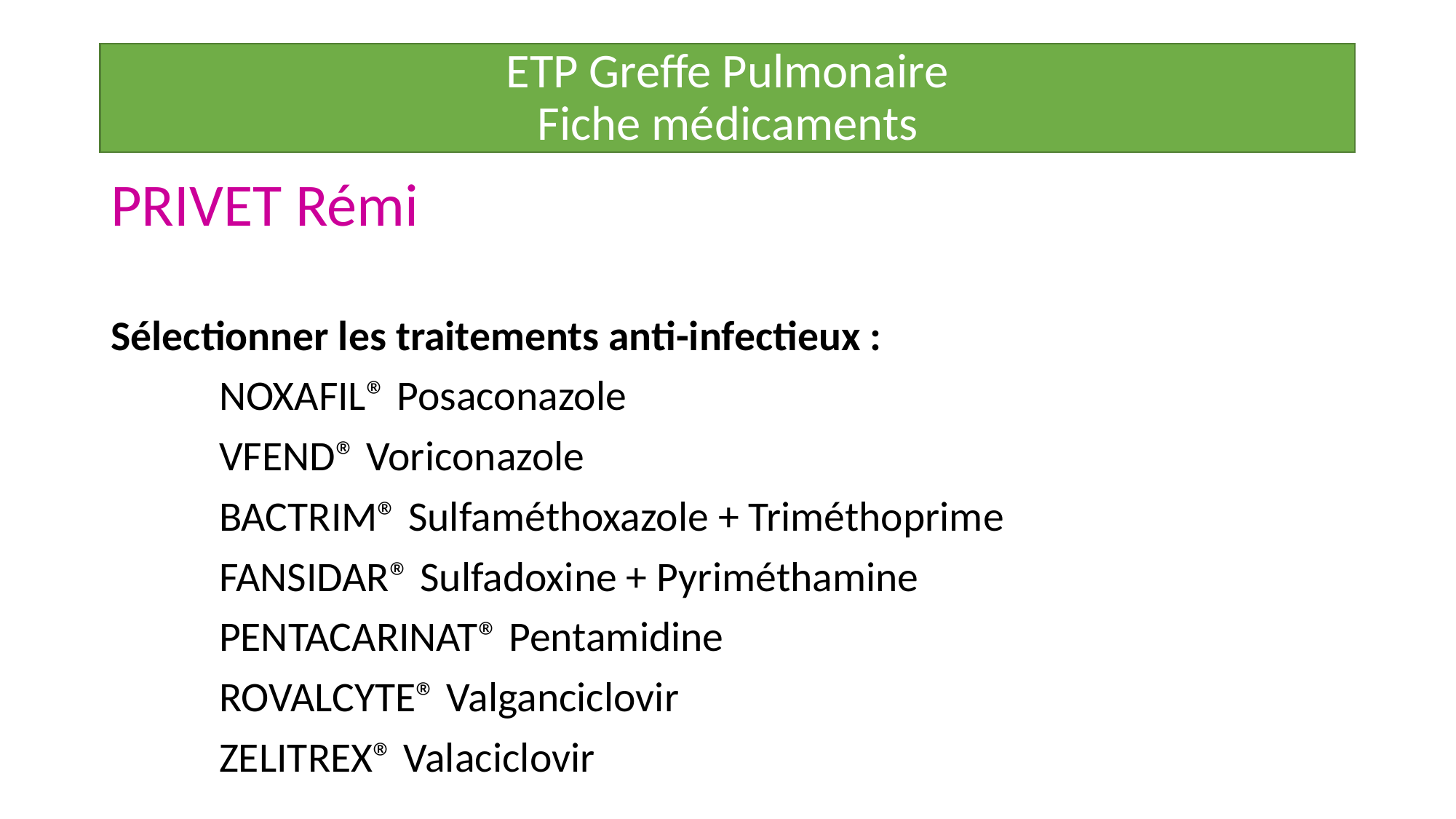

# ETP Greffe Pulmonaire Fiche médicaments
PRIVET Rémi

Sélectionner les traitements anti-infectieux :
	NOXAFIL® Posaconazole
	VFEND® Voriconazole
	BACTRIM® Sulfaméthoxazole + Triméthoprime
	FANSIDAR® Sulfadoxine + Pyriméthamine
	PENTACARINAT® Pentamidine
	ROVALCYTE® Valganciclovir
	ZELITREX® Valaciclovir